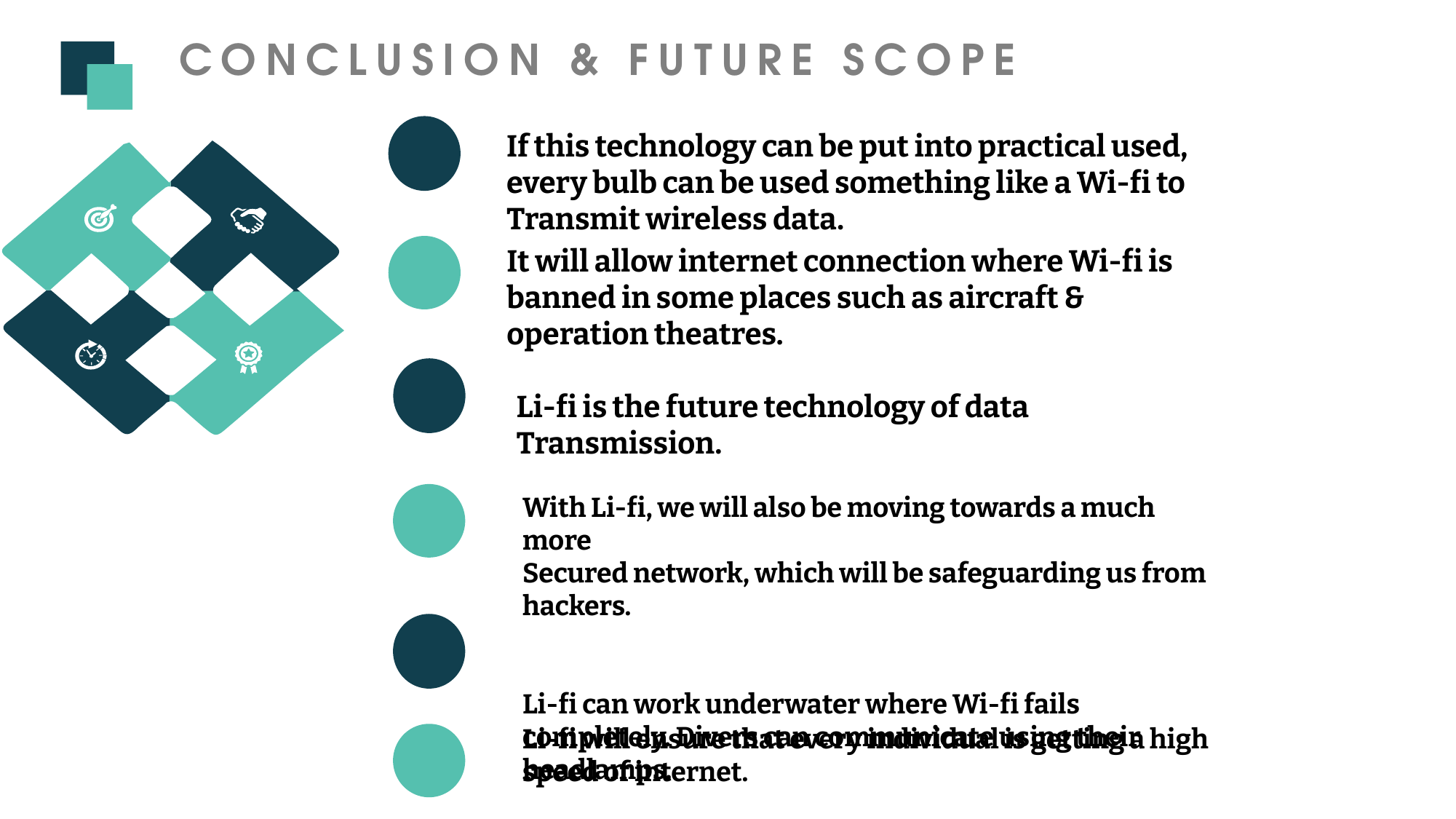

CONCLUSION & FUTURE SCOPE

If this technology can be put into practical used, every bulb can be used something like a Wi-fi to Transmit wireless data.

It will allow internet connection where Wi-fi is banned in some places such as aircraft &
operation theatres.

Li-fi is the future technology of data Transmission.

With Li-fi, we will also be moving towards a much more
Secured network, which will be safeguarding us from hackers.

Li-fi can work underwater where Wi-fi fails completely. Divers can communicate using their headlamps.

Li-fi will ensure that every individual is getting a high speed of internet.